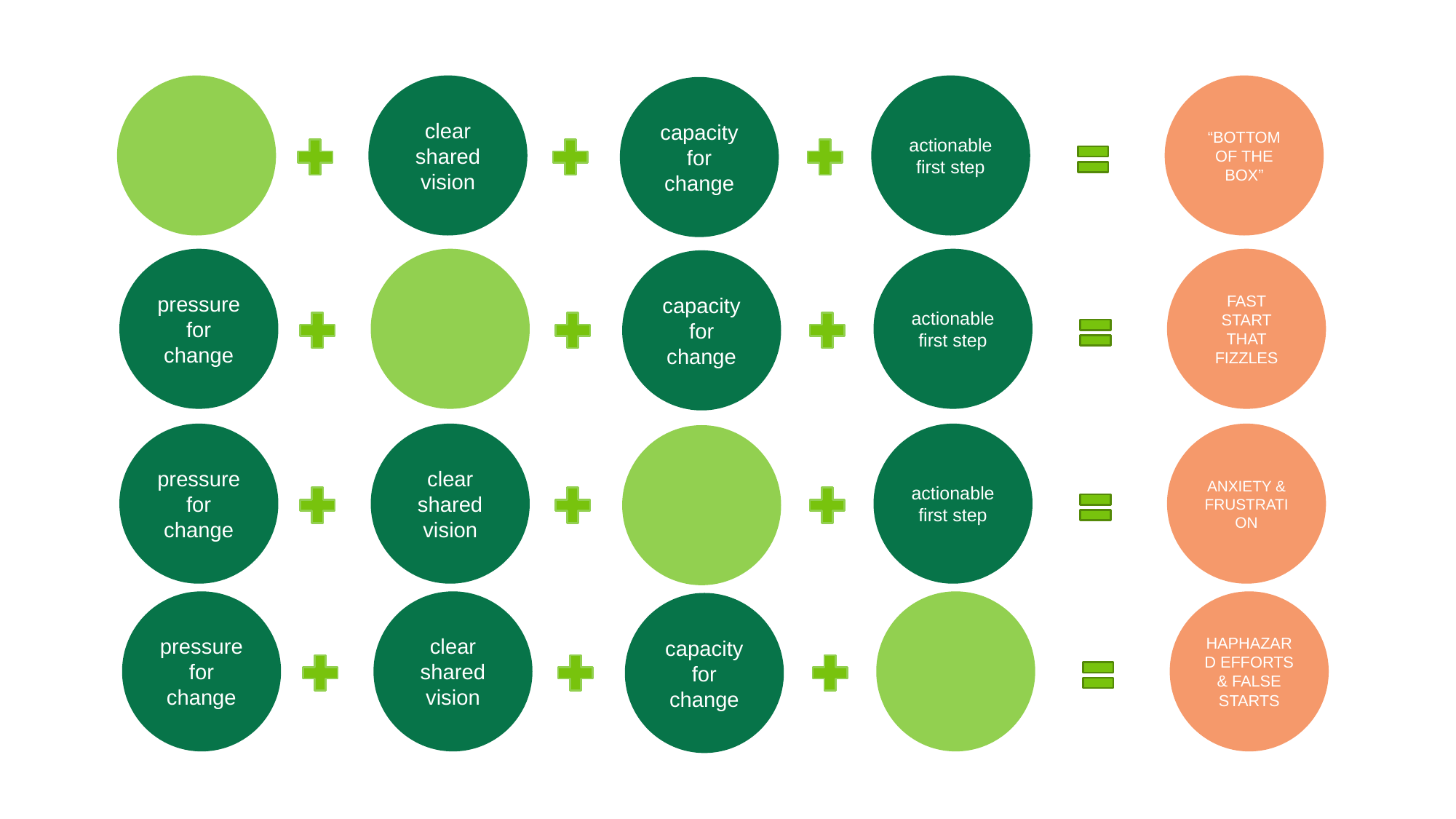

“BOTTOM
OF THE BOX”

clear shared vision
actionable first step
capacity for change

FAST START THAT FIZZLES
pressure for change

actionable first step
capacity for change

ANXIETY & FRUSTRATION
pressure for change
clear shared vision
actionable first step

HAPHAZARD EFFORTS & FALSE STARTS
pressure for change
clear shared vision

capacity for change